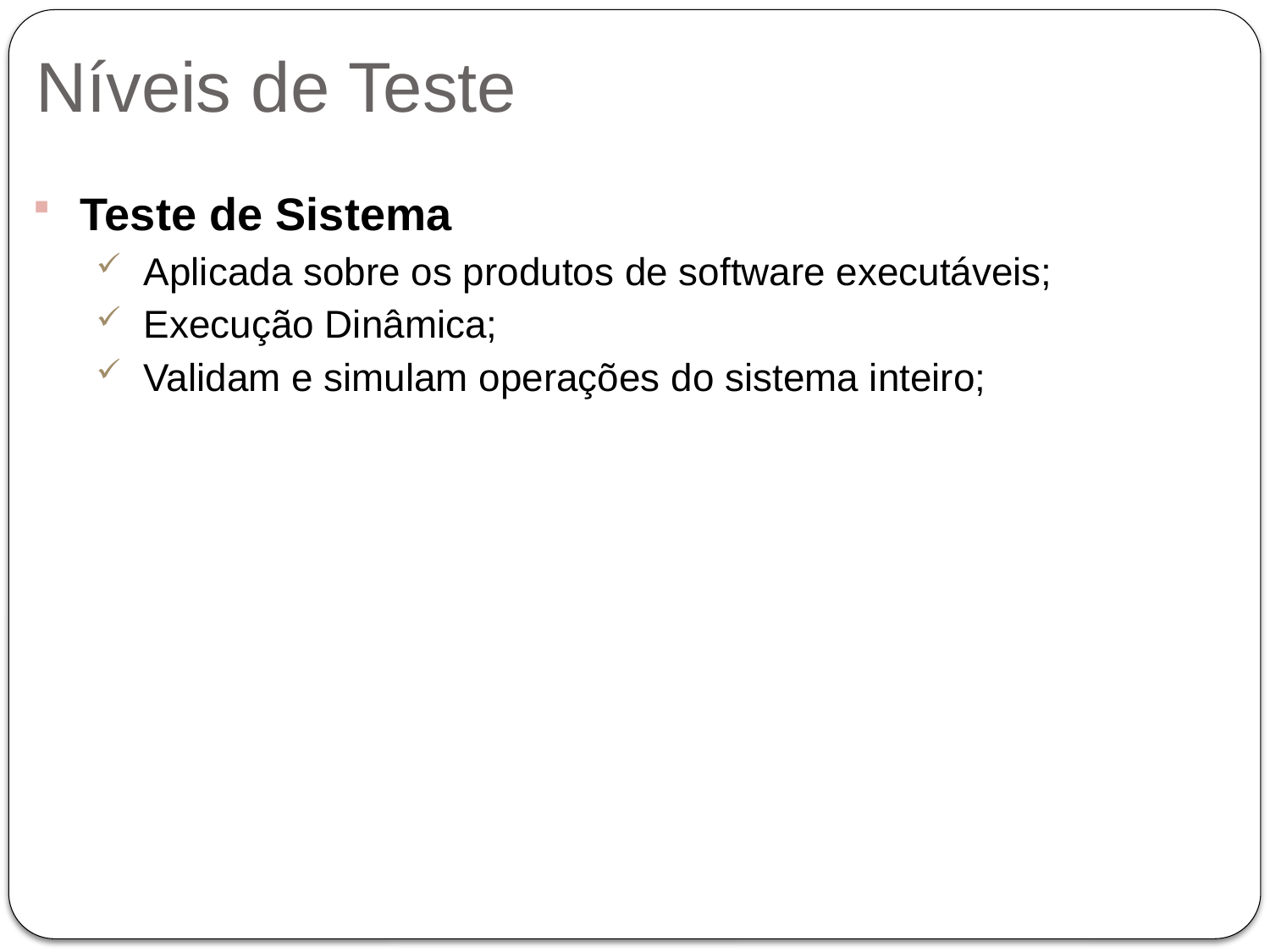

# Níveis de Teste
Teste de Sistema
Aplicada sobre os produtos de software executáveis;
Execução Dinâmica;
Validam e simulam operações do sistema inteiro;